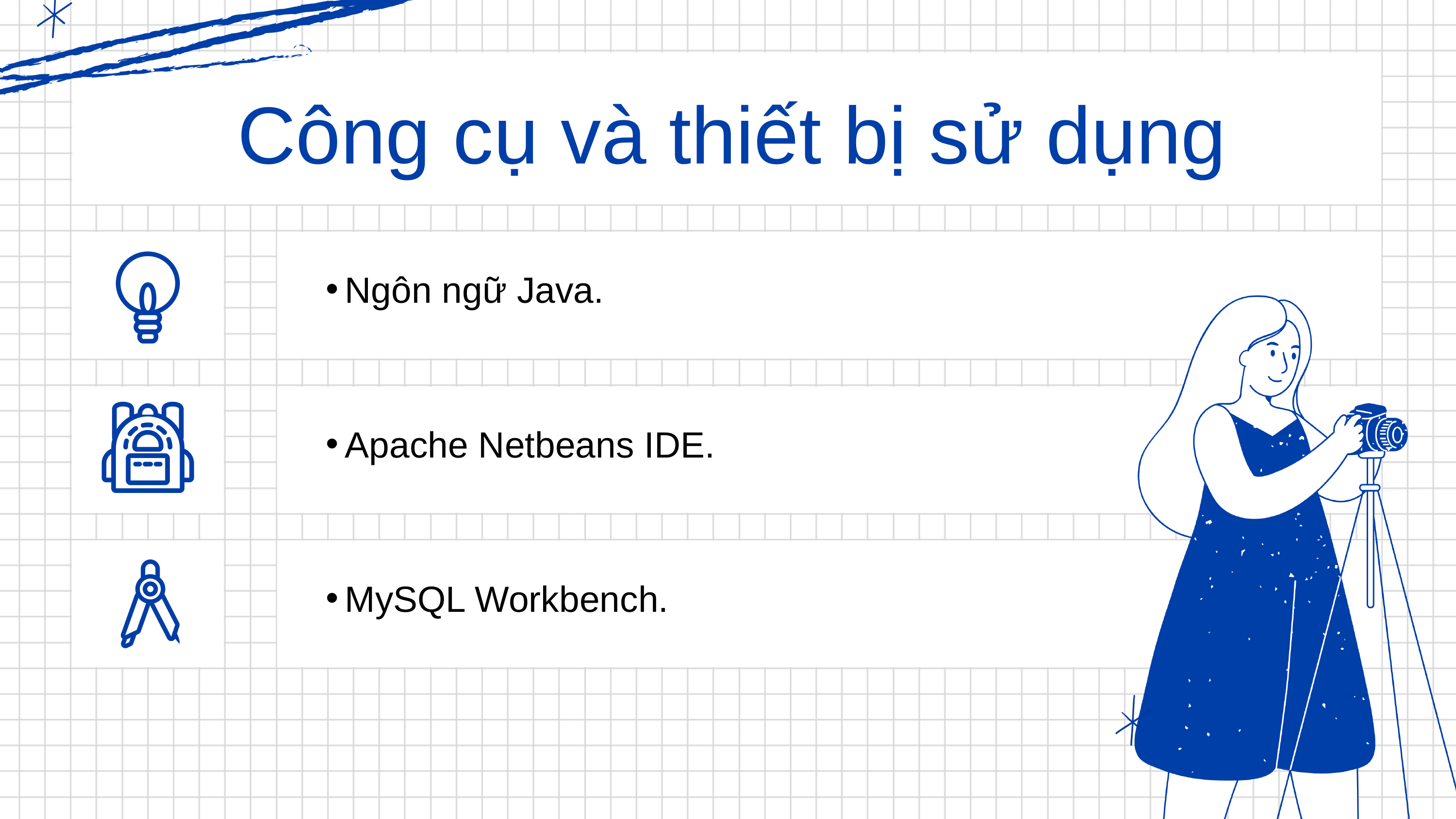

Công cụ và thiết bị sử dụng

Ngôn ngữ Java.

Apache Netbeans IDE.

MySQL Workbench.